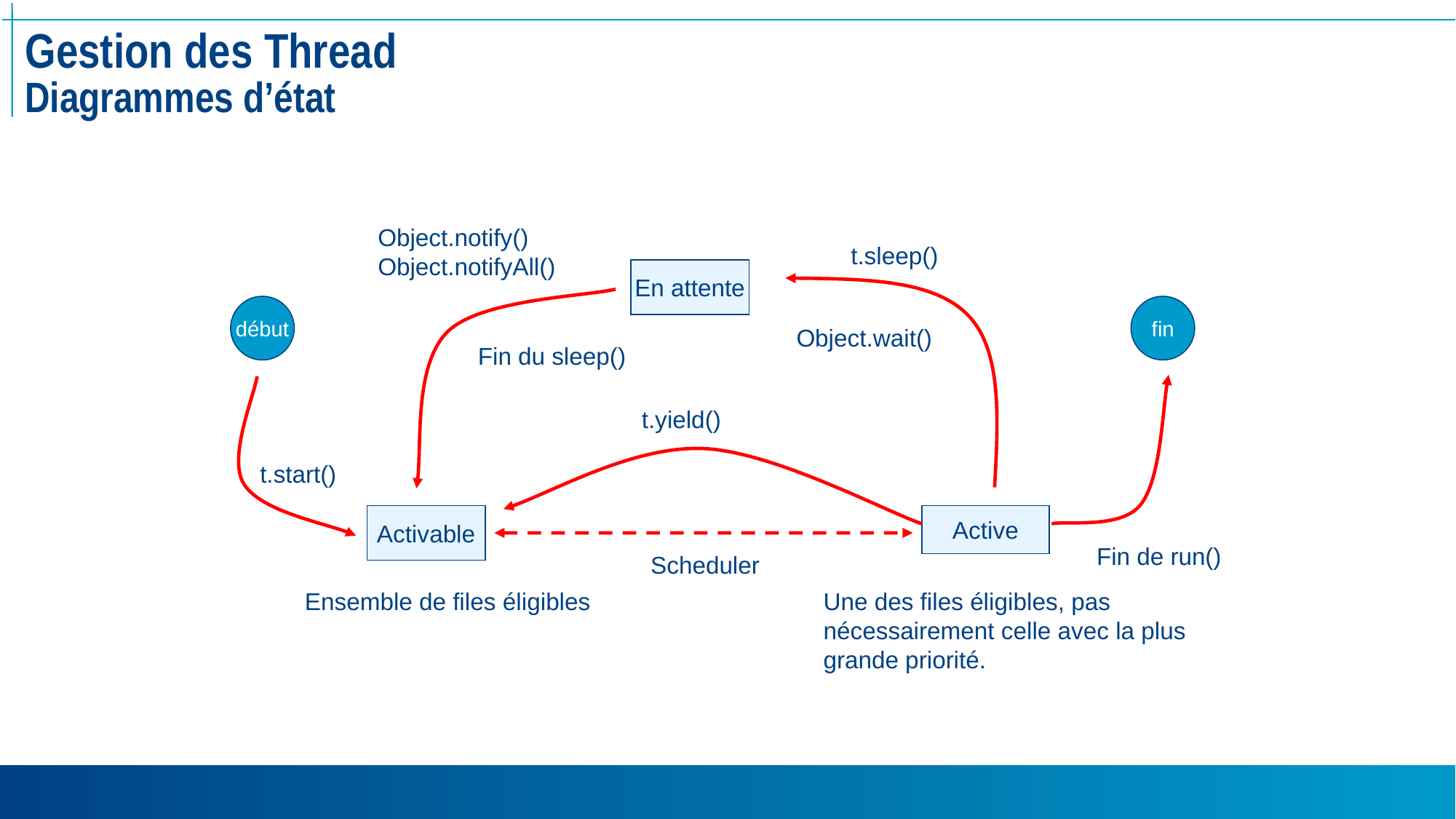

# Gestion des Thread Diagrammes d’état
Object.notify()
Object.notifyAll()
t.sleep()
En attente

début
fin
Object.wait()
Fin du sleep()

t.yield()

t.start()
Activable
Active

Fin de run()
Scheduler
Ensemble de files éligibles
Une des files éligibles, pas
nécessairement celle avec la plus
grande priorité.